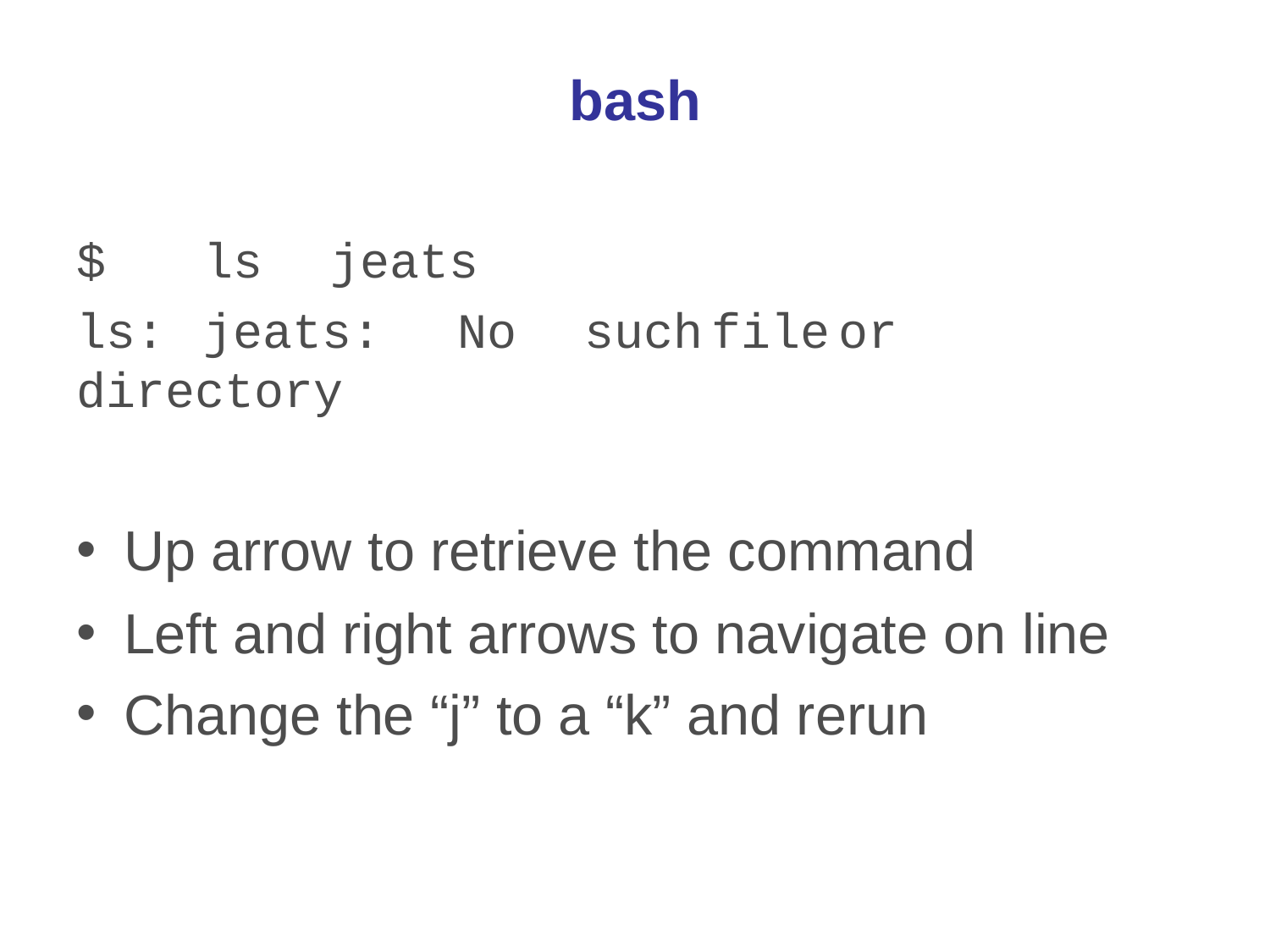

# bash
$	ls	jeats
ls:	jeats:	No	such	file	or	directory

Up arrow to retrieve the command
Left and right arrows to navigate on line
Change the “j” to a “k” and rerun